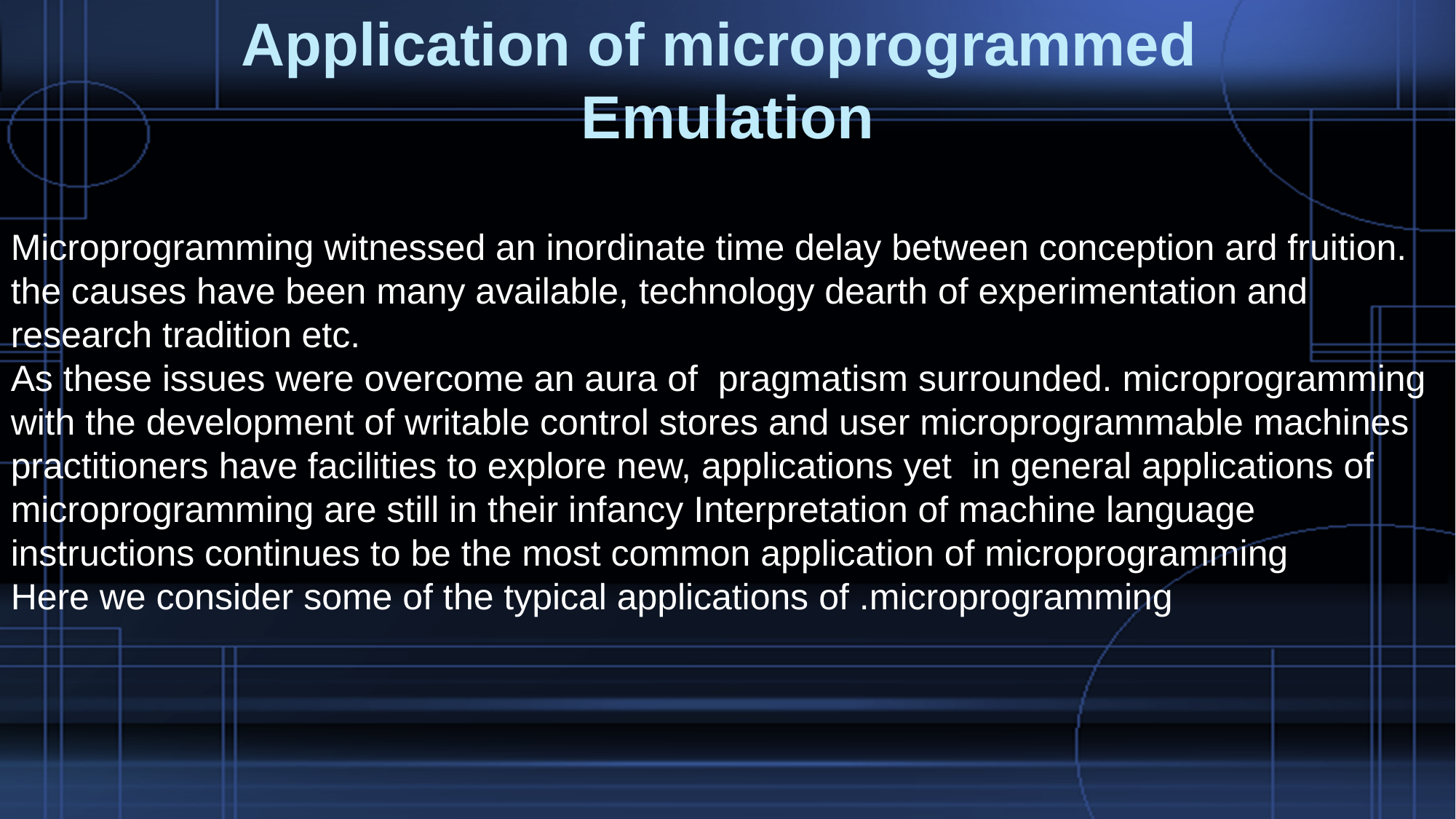

Application of microprogrammed
Emulation

Microprogramming witnessed an inordinate time delay between conception ard fruition. the causes have been many available, technology dearth of experimentation and research tradition etc.
As these issues were overcome an aura of  pragmatism surrounded. microprogramming with the development of writable control stores and user microprogrammable machines  practitioners have facilities to explore new, applications yet  in general applications of microprogramming are still in their infancy Interpretation of machine language instructions continues to be the most common application of microprogramming
Here we consider some of the typical applications of .microprogramming